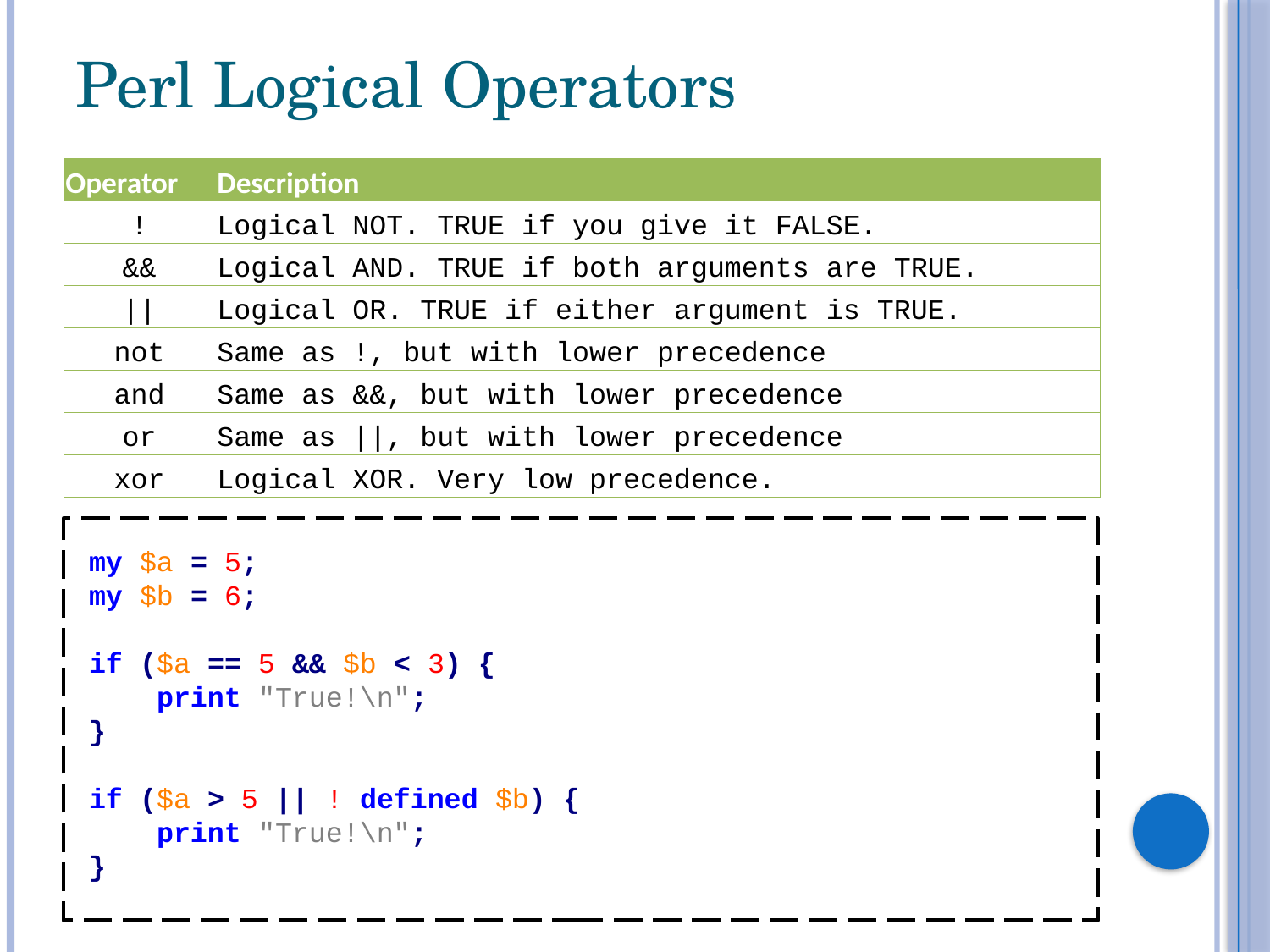

# Perl Logical Operators
| Operator | Description |
| --- | --- |
| ! | Logical NOT. TRUE if you give it FALSE. |
| && | Logical AND. TRUE if both arguments are TRUE. |
| || | Logical OR. TRUE if either argument is TRUE. |
| not | Same as !, but with lower precedence |
| and | Same as &&, but with lower precedence |
| or | Same as ||, but with lower precedence |
| xor | Logical XOR. Very low precedence. |
my $a = 5;
my $b = 6;

if ($a == 5 && $b < 3) {
    print "True!\n";
}

if ($a > 5 || ! defined $b) {
    print "True!\n";
}